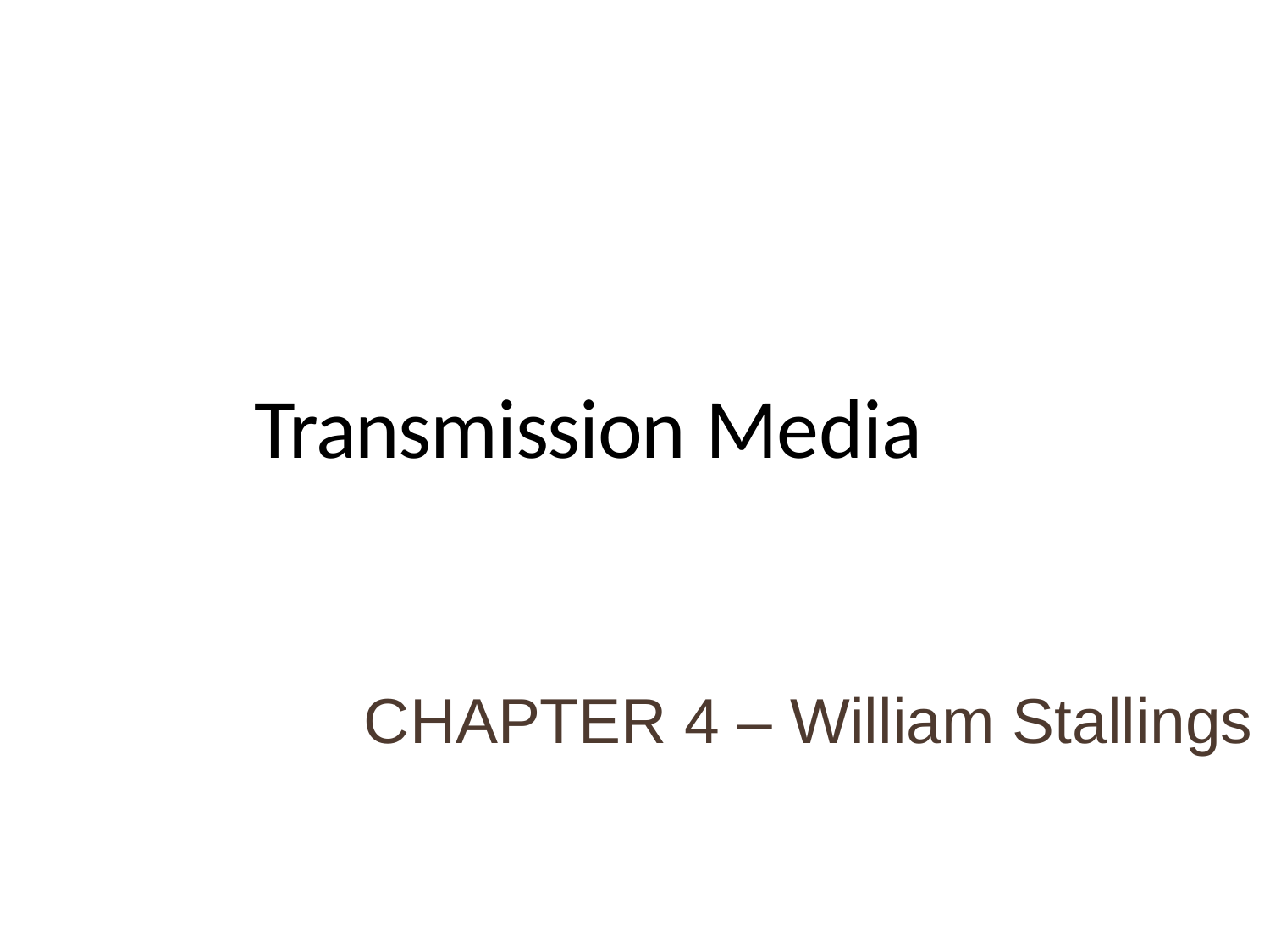

# Transmission Media
CHAPTER 4 – William Stallings